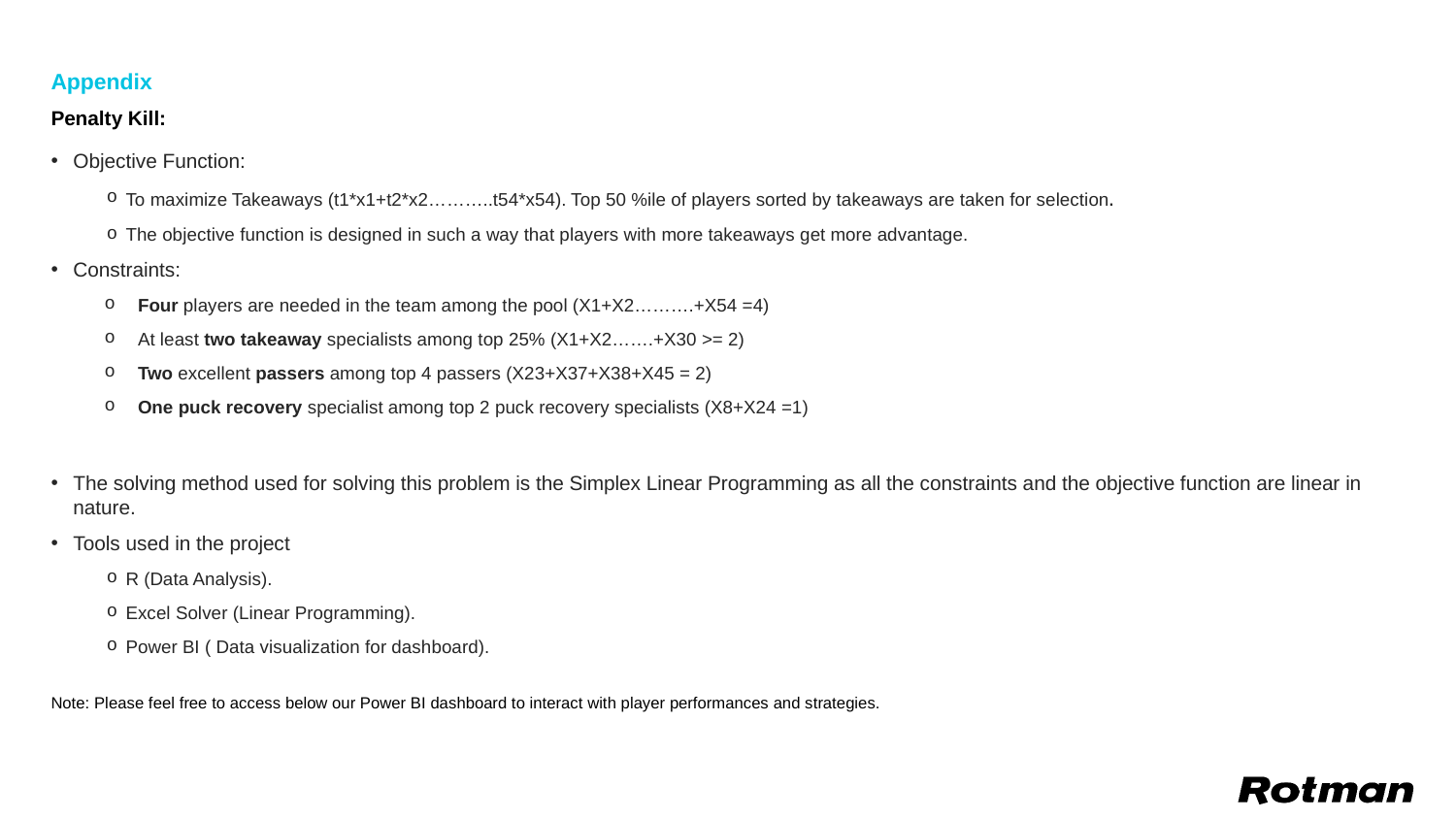

# Appendix
Penalty Kill:
Objective Function:
To maximize Takeaways (t1*x1+t2*x2………..t54*x54). Top 50 %ile of players sorted by takeaways are taken for selection.
The objective function is designed in such a way that players with more takeaways get more advantage.
Constraints:
Four players are needed in the team among the pool (X1+X2……….+X54 =4)
At least two takeaway specialists among top 25% (X1+X2…….+X30 >= 2)
Two excellent passers among top 4 passers (X23+X37+X38+X45 = 2)
One puck recovery specialist among top 2 puck recovery specialists (X8+X24 =1)

The solving method used for solving this problem is the Simplex Linear Programming as all the constraints and the objective function are linear in nature.
Tools used in the project
R (Data Analysis).
Excel Solver (Linear Programming).
Power BI ( Data visualization for dashboard).

Note: Please feel free to access below our Power BI dashboard to interact with player performances and strategies.